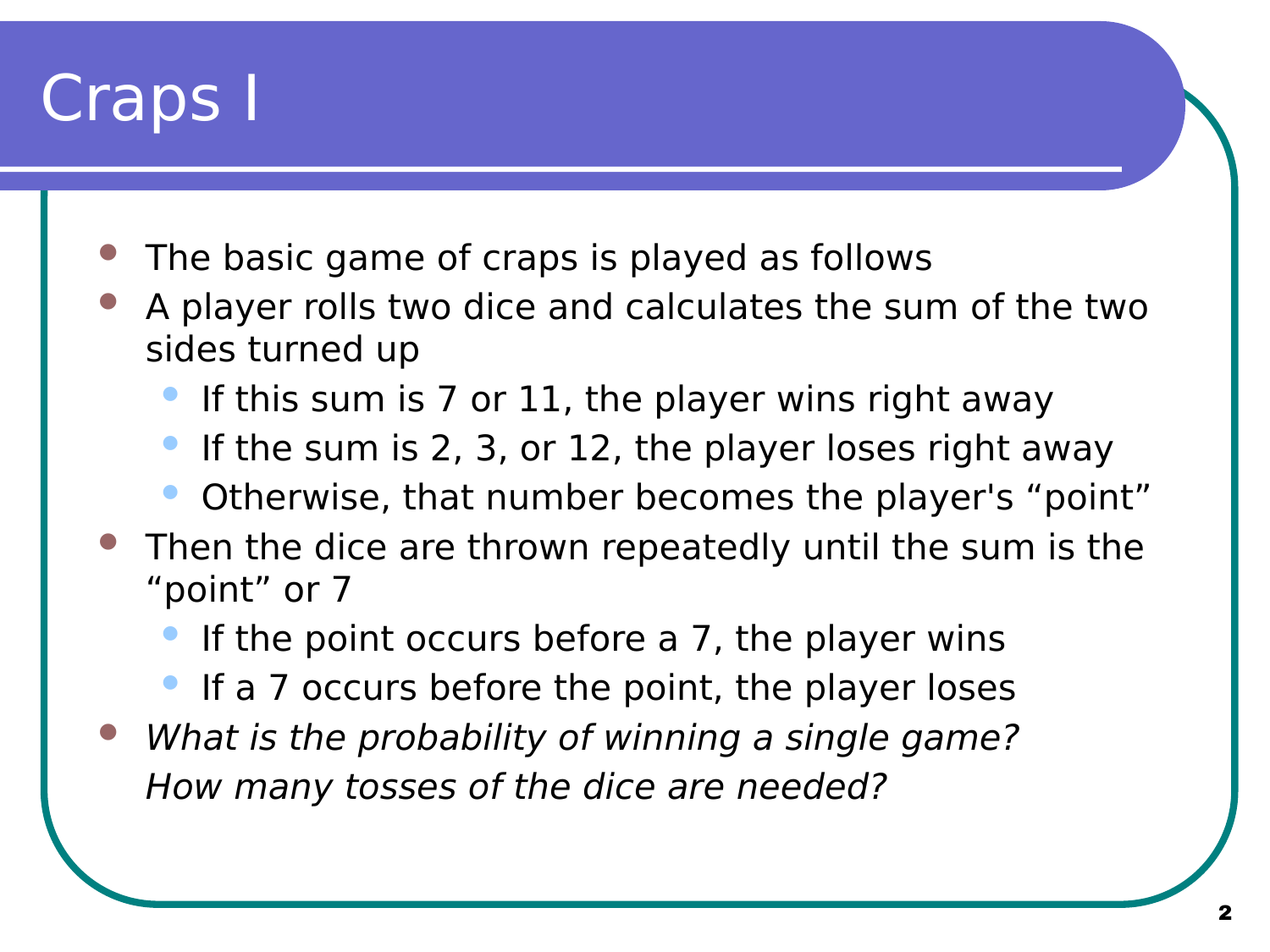

# Craps I
The basic game of craps is played as follows
A player rolls two dice and calculates the sum of the two sides turned up
If this sum is 7 or 11, the player wins right away
If the sum is 2, 3, or 12, the player loses right away
Otherwise, that number becomes the player's “point”
Then the dice are thrown repeatedly until the sum is the “point” or 7
If the point occurs before a 7, the player wins
If a 7 occurs before the point, the player loses
What is the probability of winning a single game?
	How many tosses of the dice are needed?
2